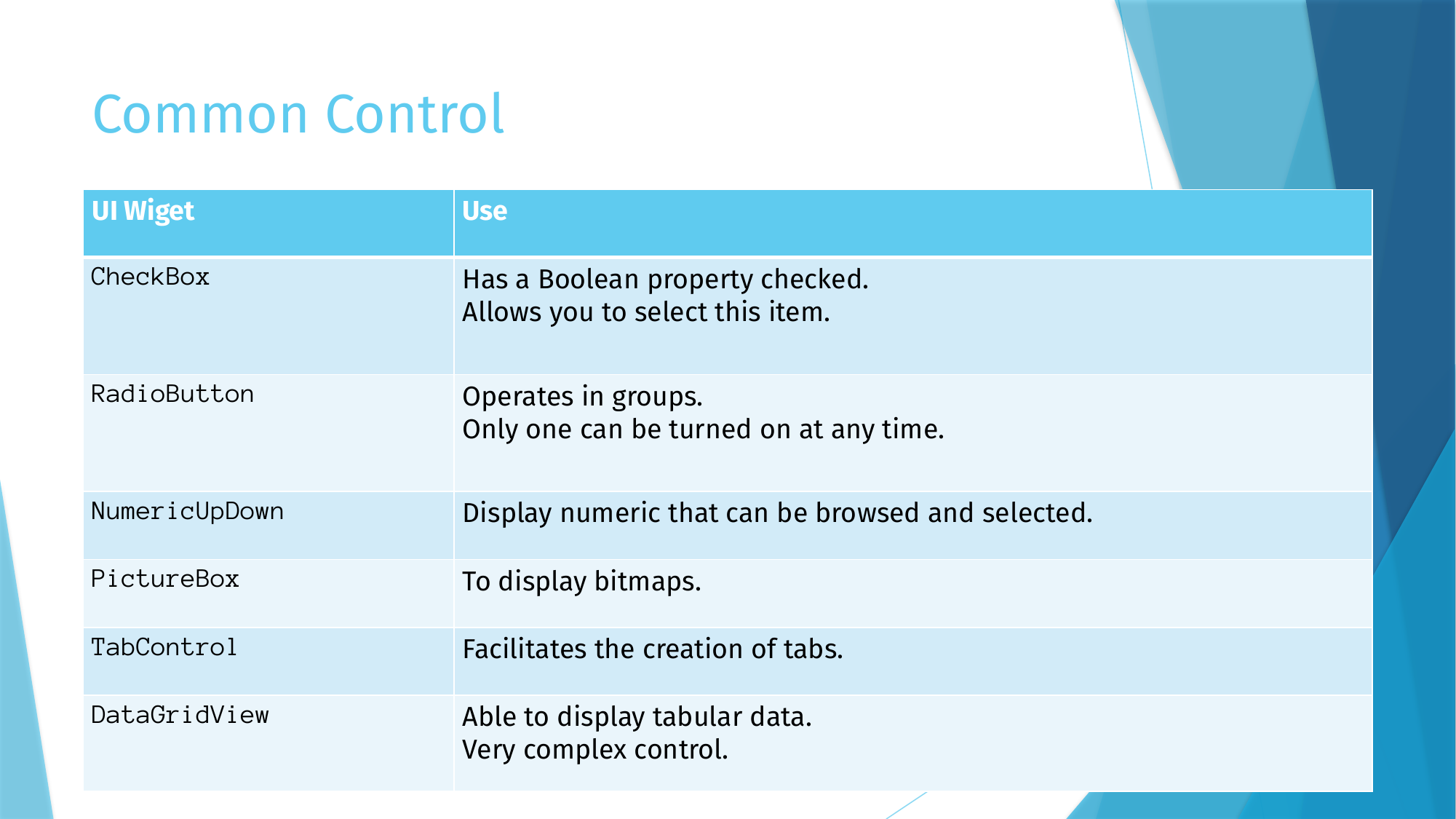

# Common Control
| UI Wiget | Use |
| --- | --- |
| CheckBox | Has a Boolean property checked. Allows you to select this item. |
| RadioButton | Operates in groups. Only one can be turned on at any time. |
| NumericUpDown | Display numeric that can be browsed and selected. |
| PictureBox | To display bitmaps. |
| TabControl | Facilitates the creation of tabs. |
| DataGridView | Able to display tabular data. Very complex control. |